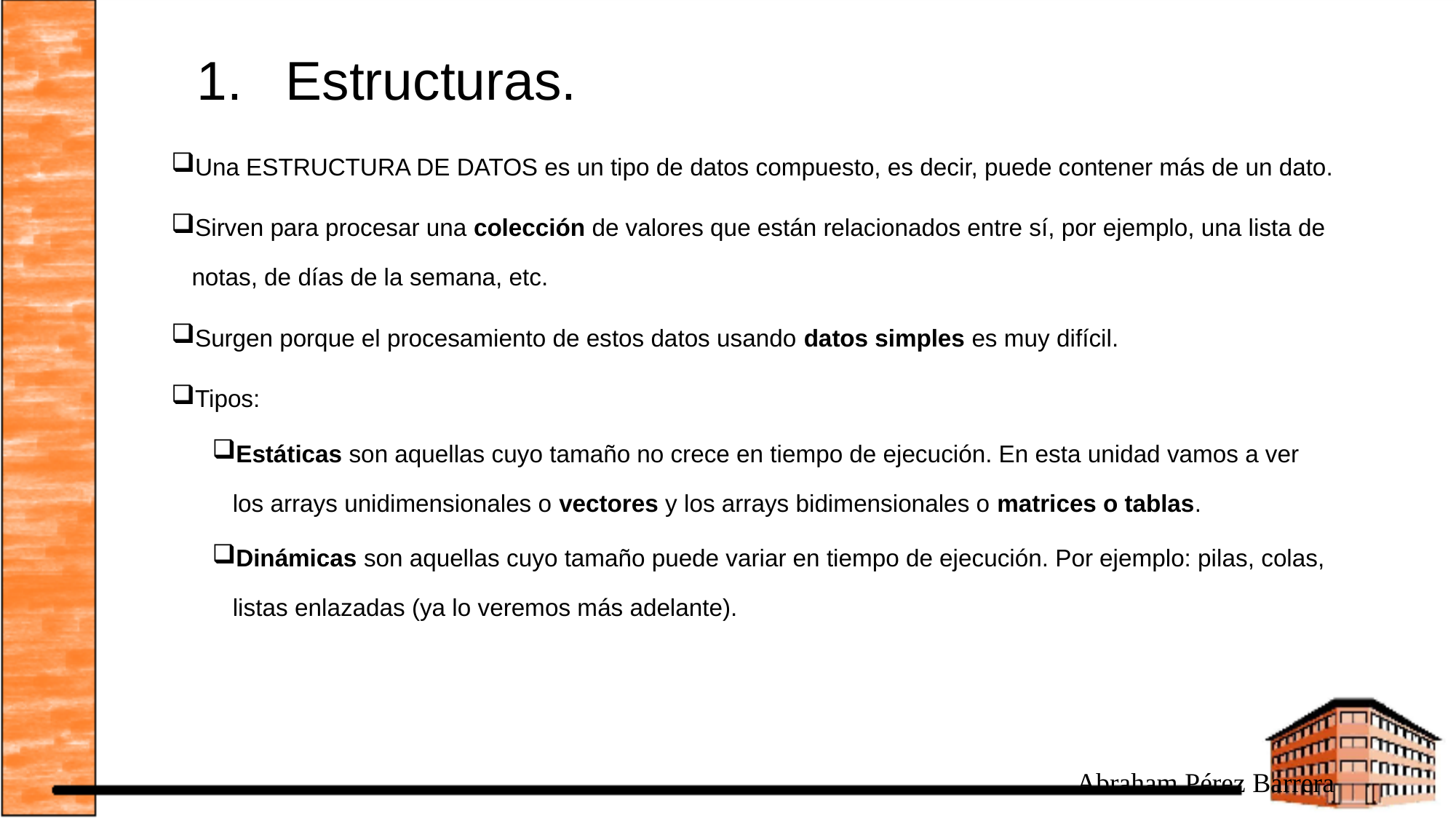

# Estructuras.
Una ESTRUCTURA DE DATOS es un tipo de datos compuesto, es decir, puede contener más de un dato.
Sirven para procesar una colección de valores que están relacionados entre sí, por ejemplo, una lista de notas, de días de la semana, etc.
Surgen porque el procesamiento de estos datos usando datos simples es muy difícil.
Tipos:
Estáticas son aquellas cuyo tamaño no crece en tiempo de ejecución. En esta unidad vamos a ver los arrays unidimensionales o vectores y los arrays bidimensionales o matrices o tablas.
Dinámicas son aquellas cuyo tamaño puede variar en tiempo de ejecución. Por ejemplo: pilas, colas, listas enlazadas (ya lo veremos más adelante).